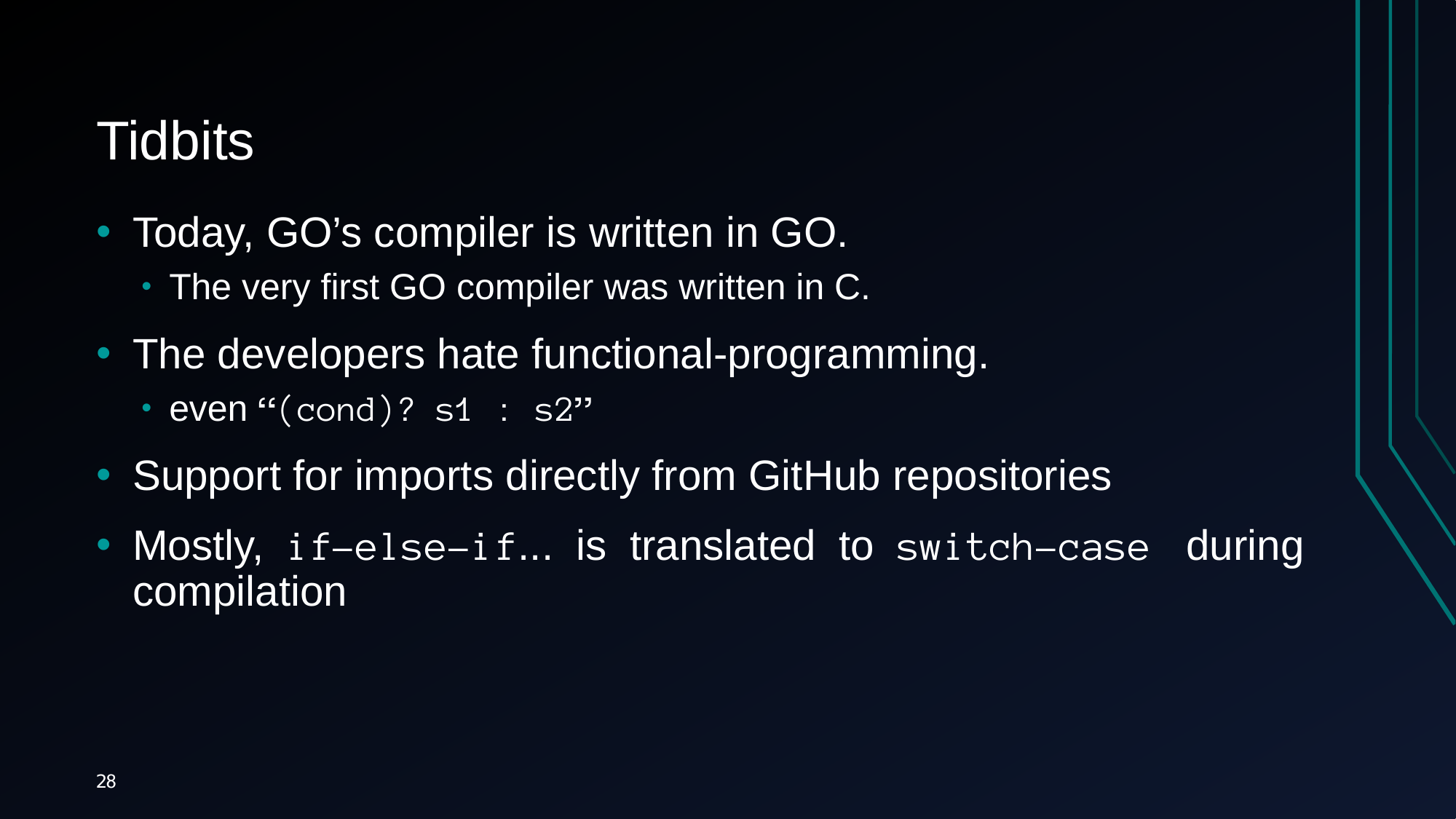

# Tidbits
Today, GO’s compiler is written in GO.
The very first GO compiler was written in C.
The developers hate functional-programming.
even “(cond)? s1 : s2”
Support for imports directly from GitHub repositories
Mostly, if-else-if... is translated to switch-case during compilation
28